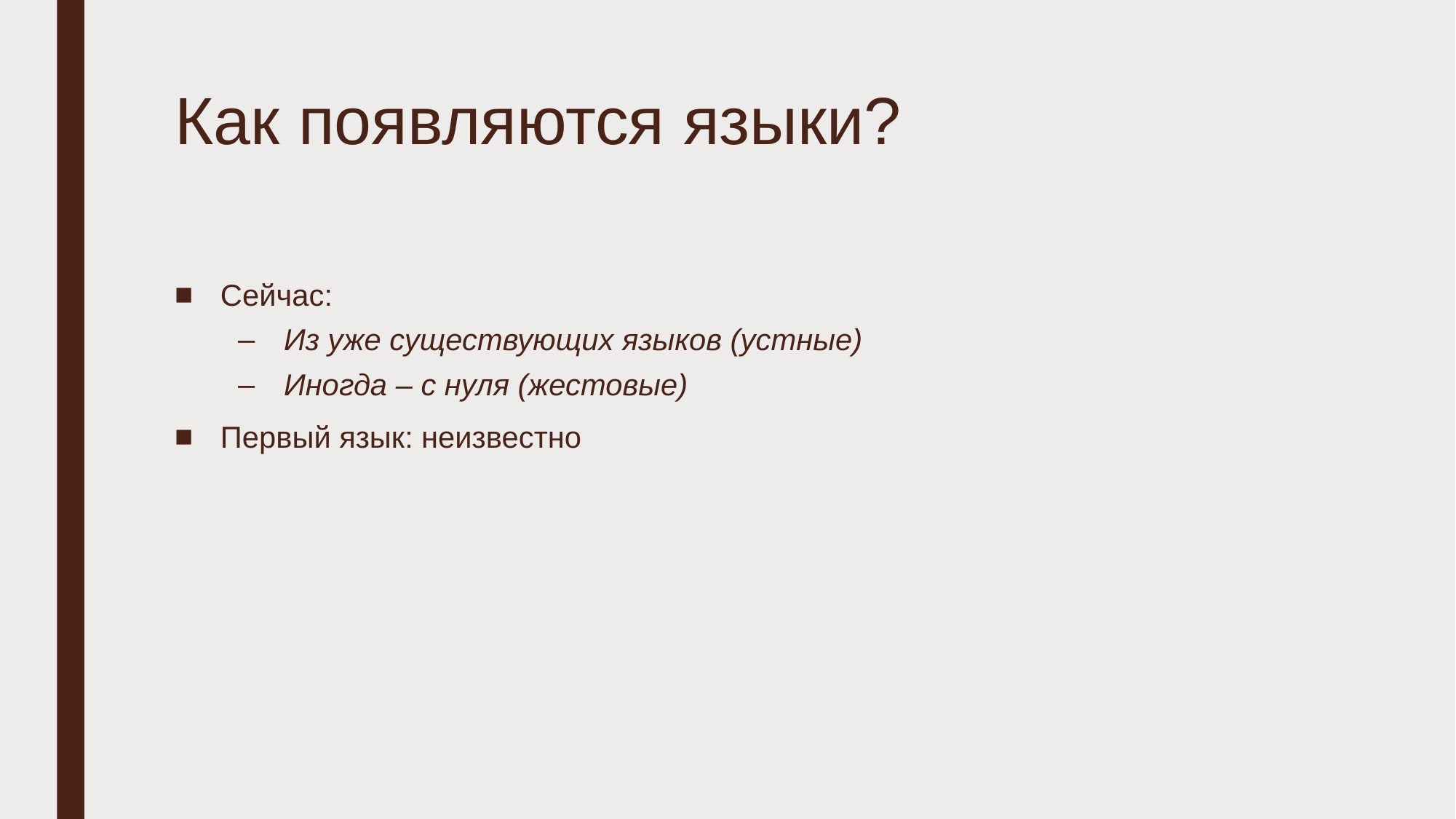

# Как появляются языки?
Сейчас:
Из уже существующих языков (устные)
Иногда – с нуля (жестовые)
Первый язык: неизвестно